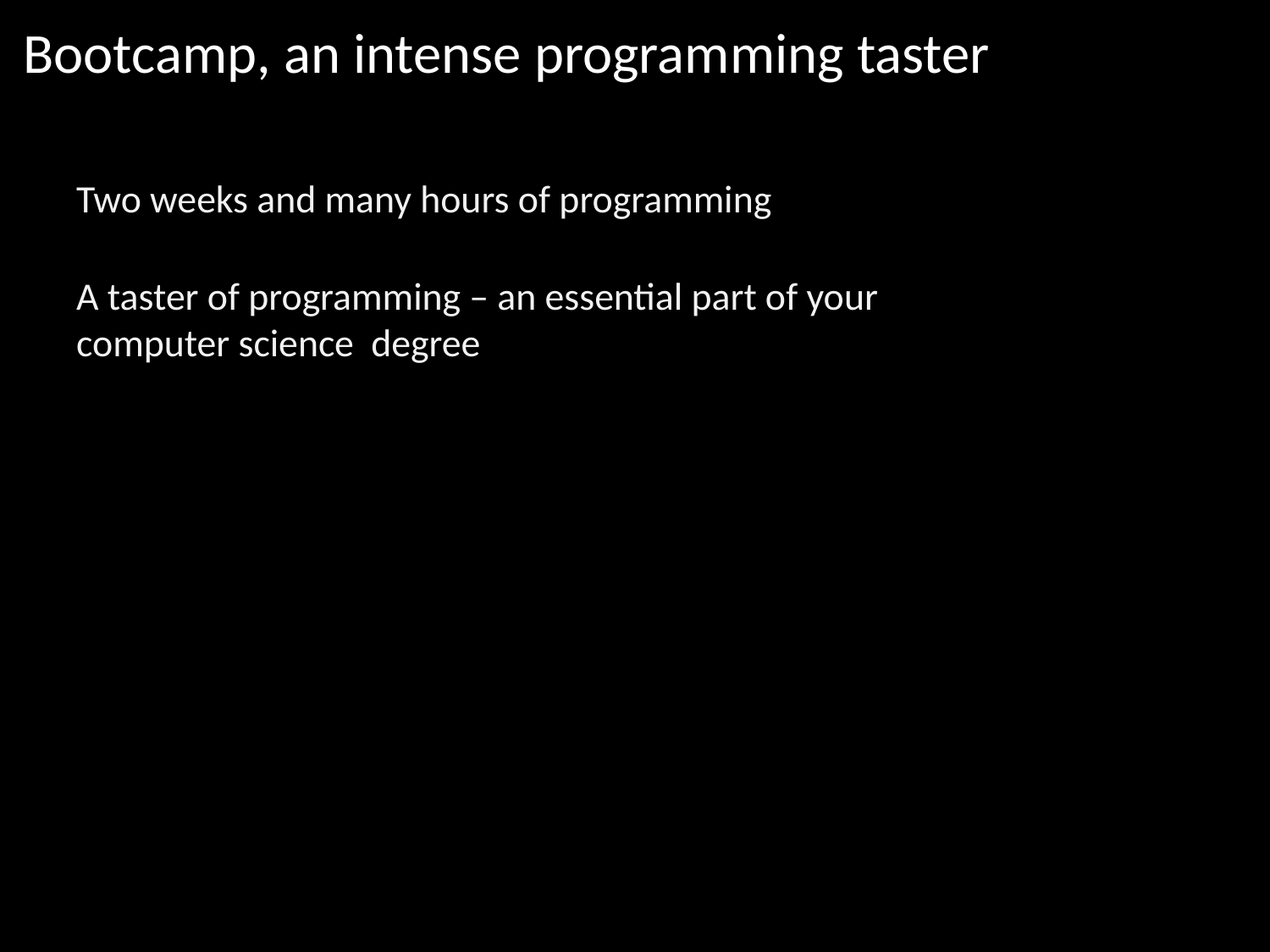

Bootcamp, an intense programming taster

Two weeks and many hours of programming

A taster of programming – an essential part of your computer science  degree